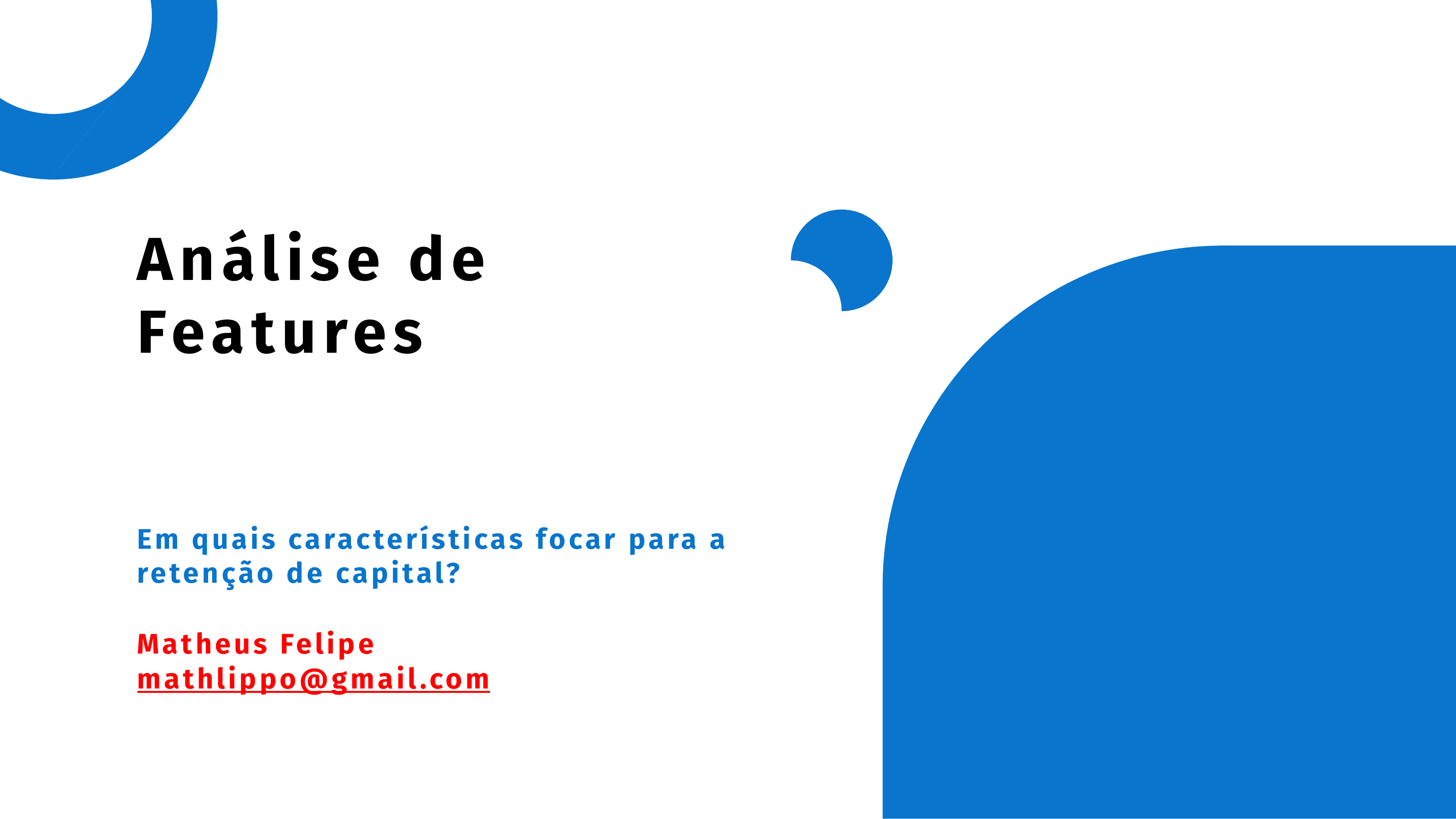

# Análise de Features
Em quais características focar para a retenção de capital?

Matheus Felipe
mathlippo@gmail.com